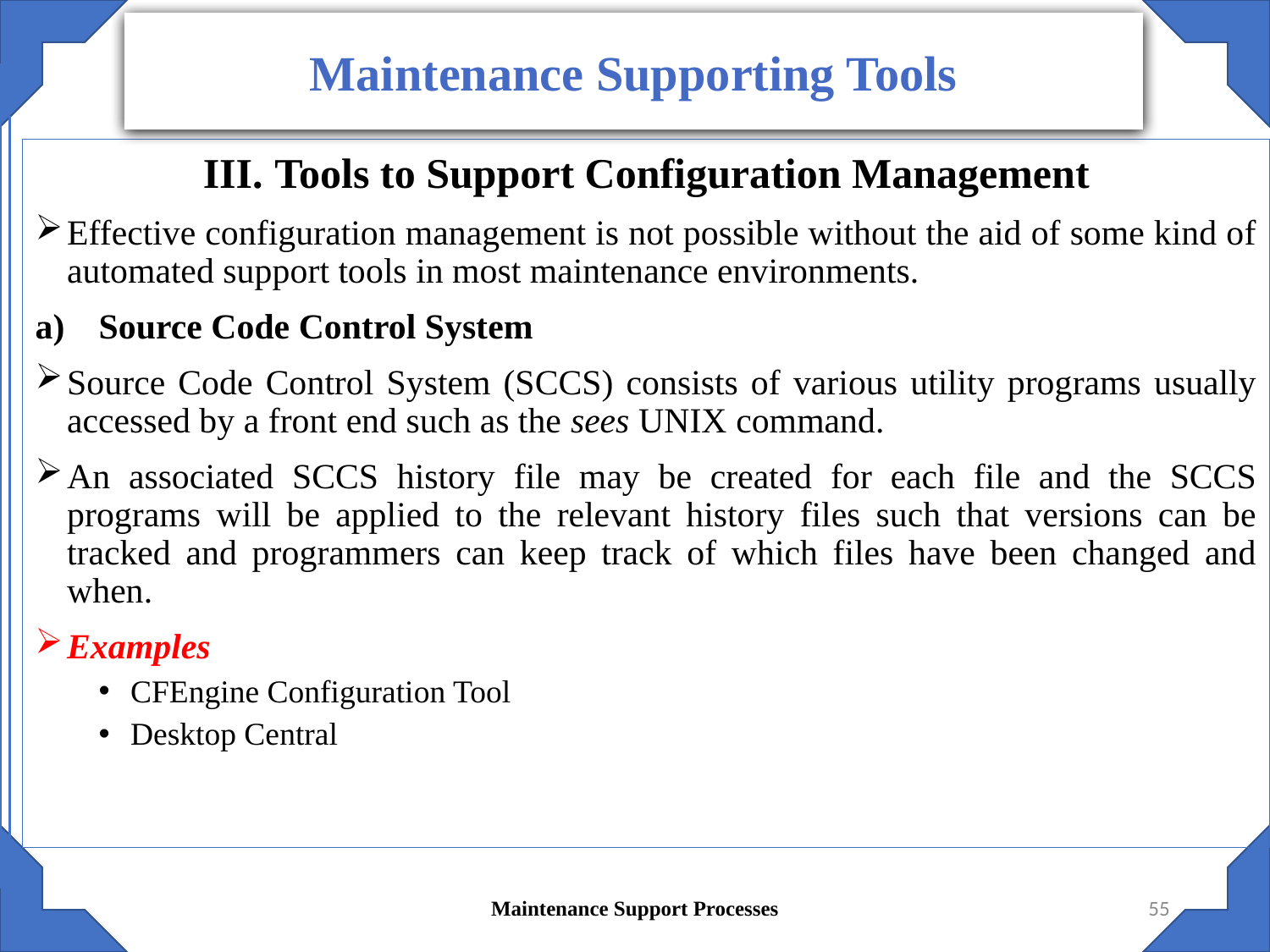

Maintenance Supporting Tools
Tools to Support Configuration Management
Effective configuration management is not possible without the aid of some kind of automated support tools in most maintenance environments.
Source Code Control System
Source Code Control System (SCCS) consists of various utility programs usually accessed by a front end such as the sees UNIX command.
An associated SCCS history file may be created for each file and the SCCS programs will be applied to the relevant history files such that versions can be tracked and programmers can keep track of which files have been changed and when.
Examples
CFEngine Configuration Tool
Desktop Central

Maintenance Support Processes
55